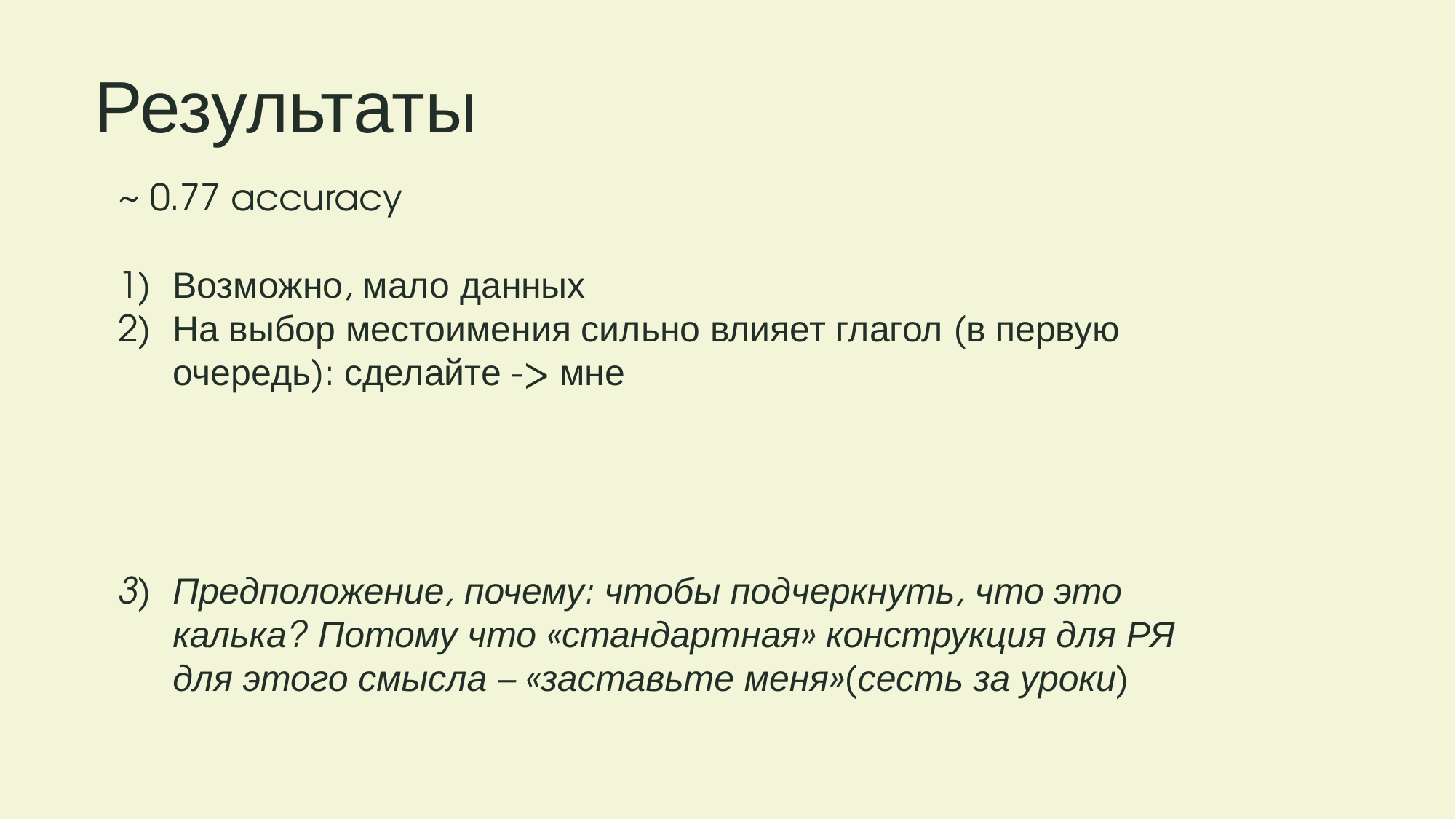

# Результаты
~ 0.77 accuracy

Возможно, мало данных
На выбор местоимения сильно влияет глагол (в первую очередь): сделайте -> мне

Предположение, почему: чтобы подчеркнуть, что это калька? Потому что «стандартная» конструкция для РЯ для этого смысла – «заставьте меня»(сесть за уроки)